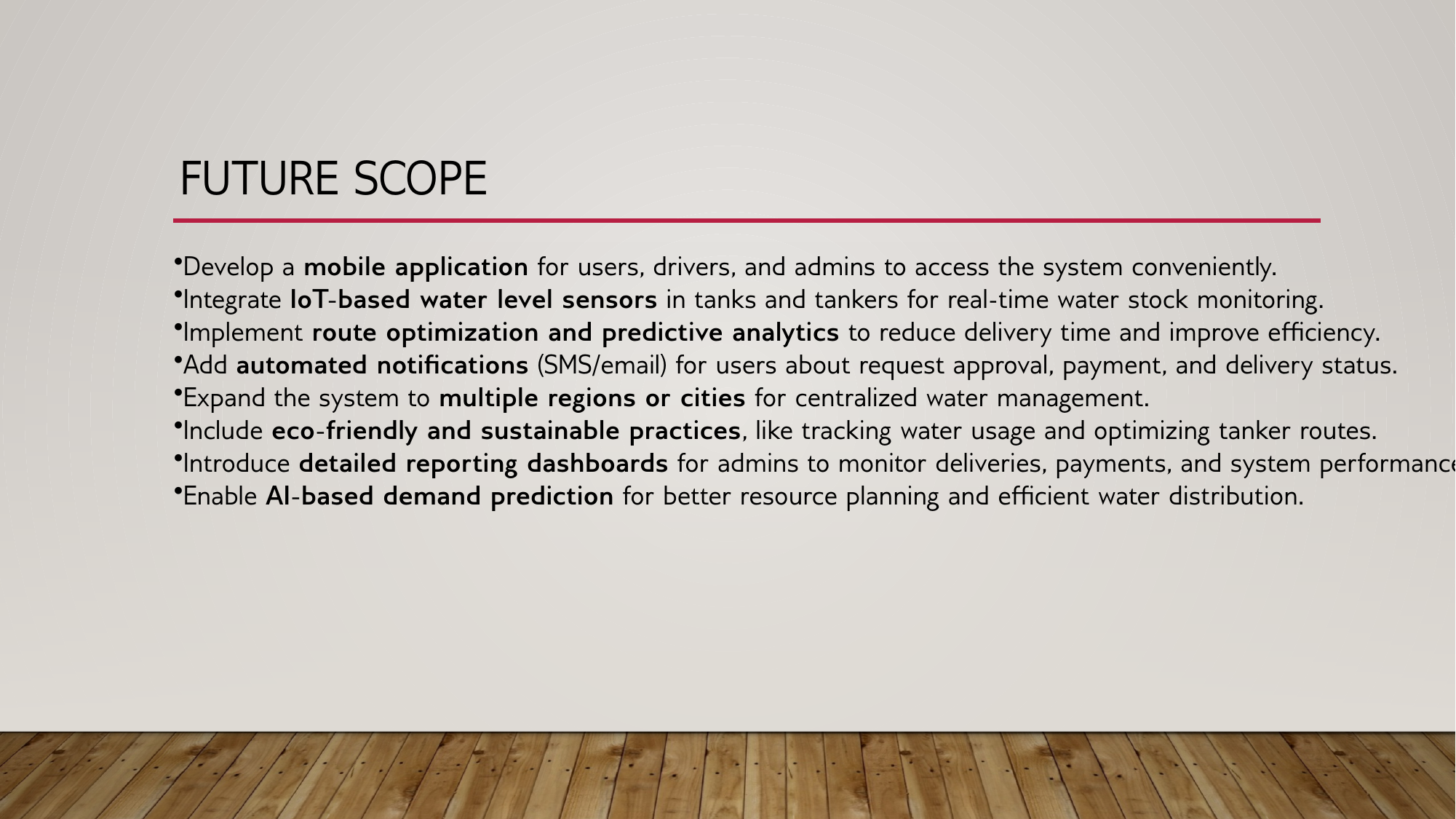

# Future scope
Develop a mobile application for users, drivers, and admins to access the system conveniently.
Integrate IoT-based water level sensors in tanks and tankers for real-time water stock monitoring.
Implement route optimization and predictive analytics to reduce delivery time and improve efficiency.
Add automated notifications (SMS/email) for users about request approval, payment, and delivery status.
Expand the system to multiple regions or cities for centralized water management.
Include eco-friendly and sustainable practices, like tracking water usage and optimizing tanker routes.
Introduce detailed reporting dashboards for admins to monitor deliveries, payments, and system performance.
Enable AI-based demand prediction for better resource planning and efficient water distribution.